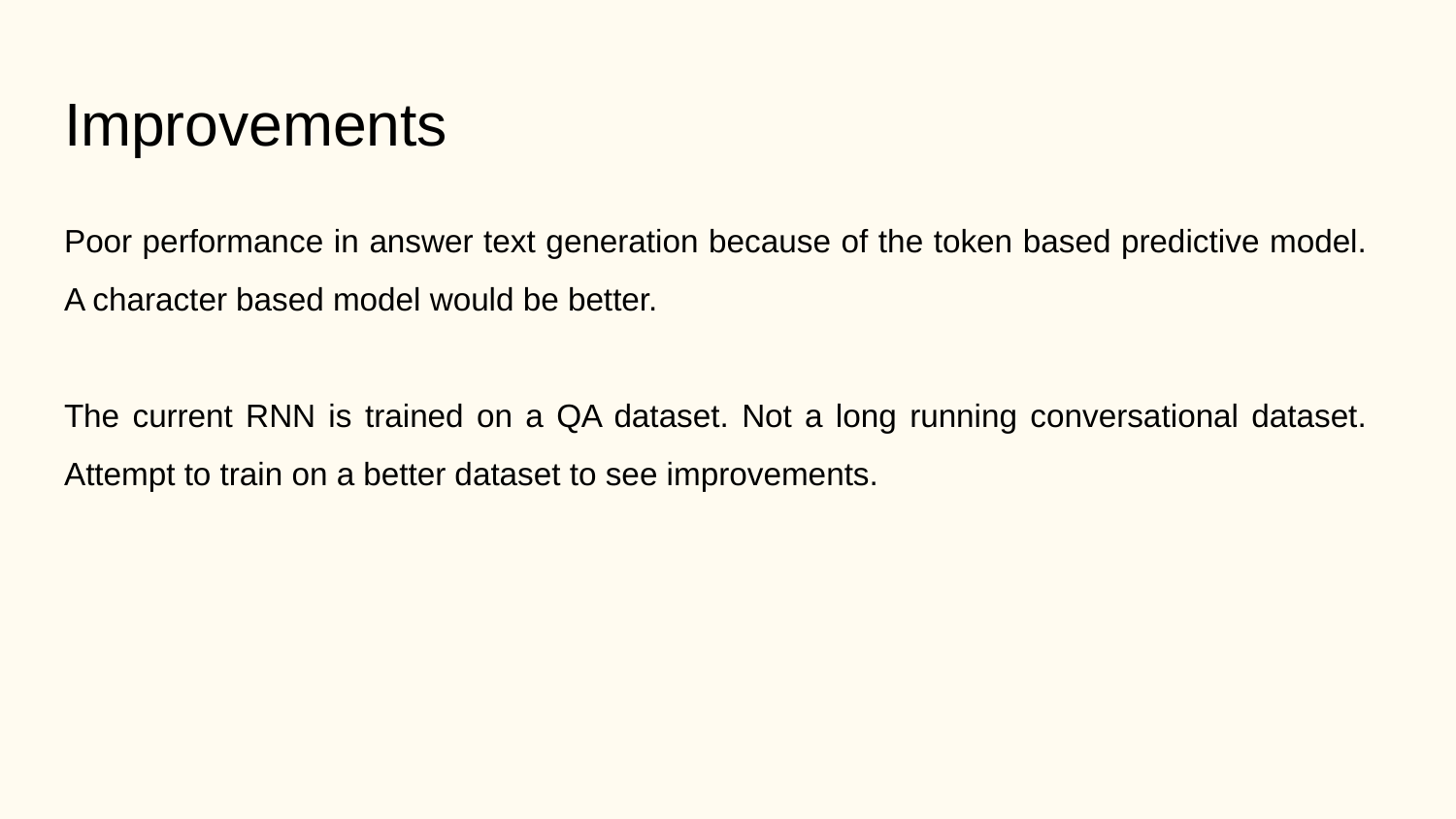

# Improvements
Poor performance in answer text generation because of the token based predictive model. A character based model would be better.

The current RNN is trained on a QA dataset. Not a long running conversational dataset. Attempt to train on a better dataset to see improvements.